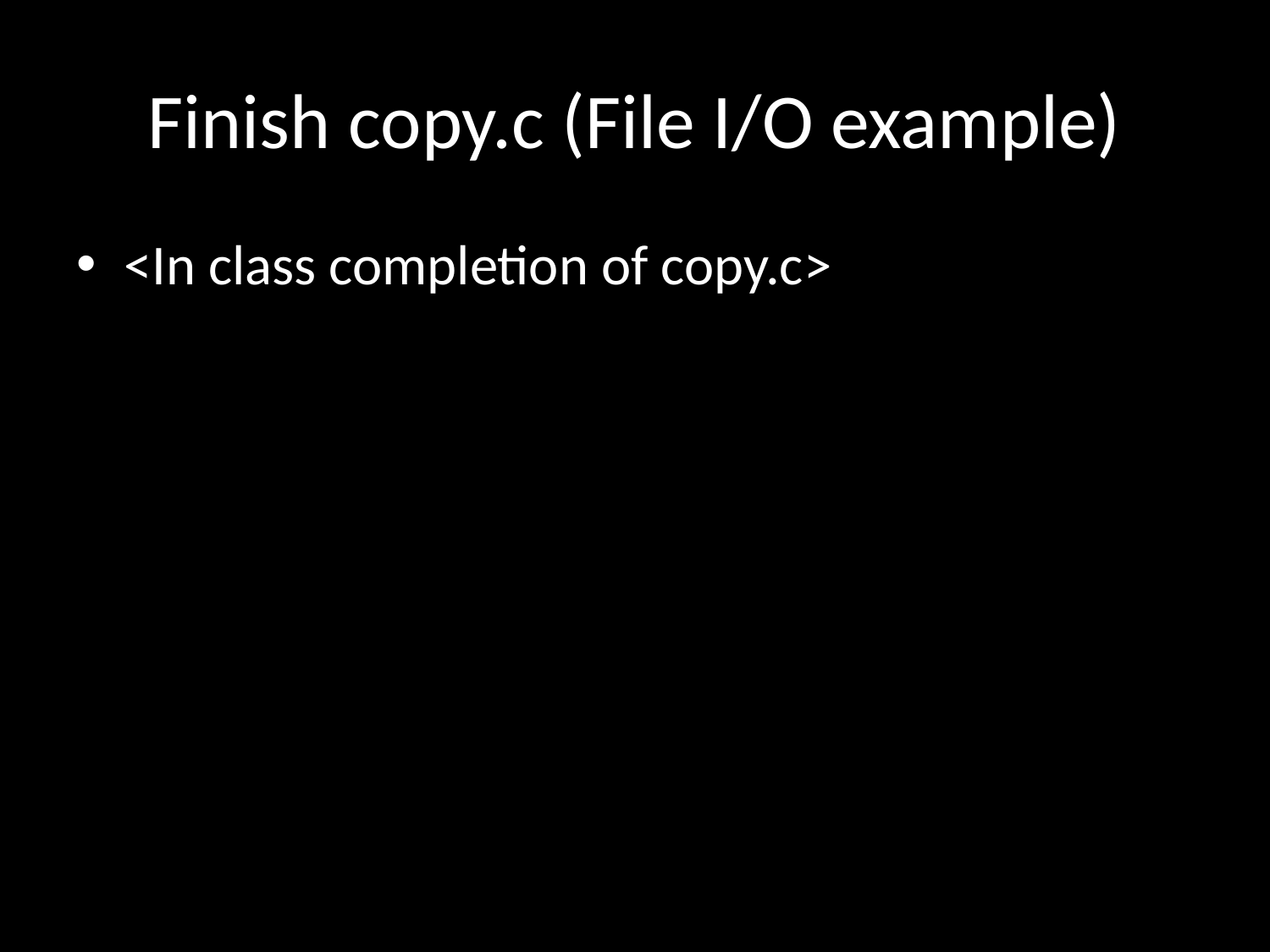

# Finish copy.c (File I/O example)
<In class completion of copy.c>